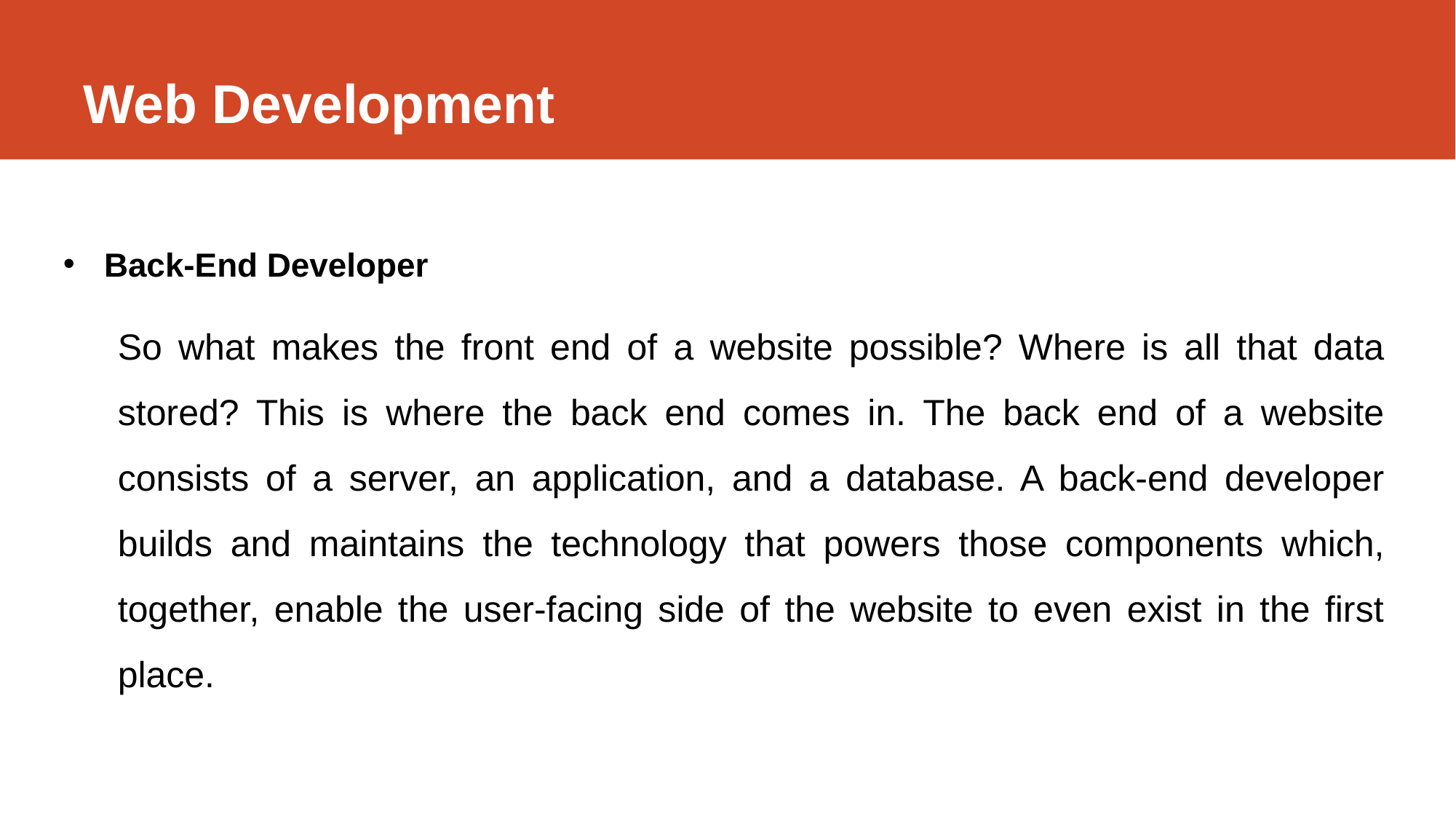

# Web Development
Back-End Developer
So what makes the front end of a website possible? Where is all that data stored? This is where the back end comes in. The back end of a website consists of a server, an application, and a database. A back-end developer builds and maintains the technology that powers those components which, together, enable the user-facing side of the website to even exist in the first place.